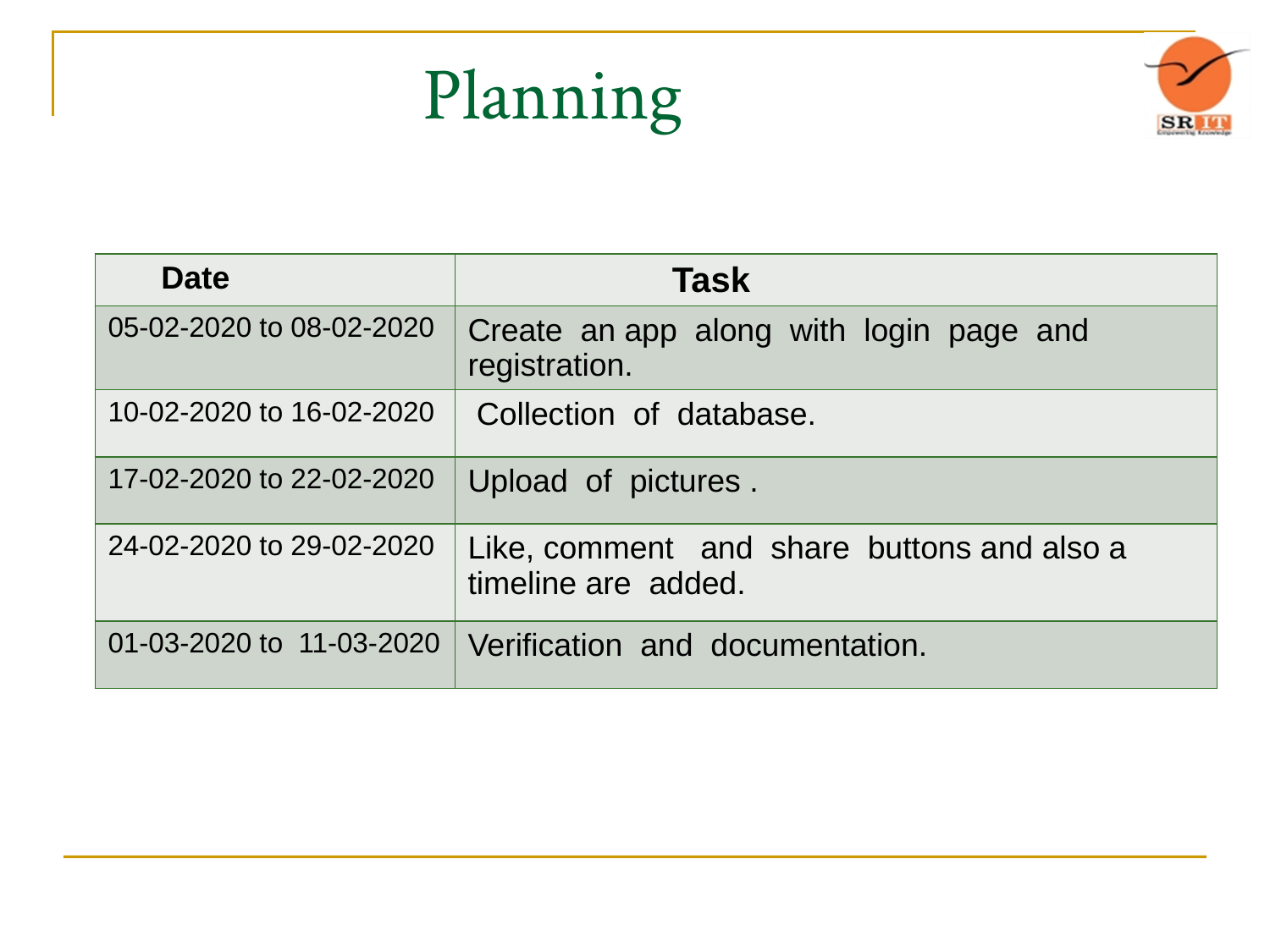

# Planning
| Date | Task |
| --- | --- |
| 05-02-2020 to 08-02-2020 | Create an app along with login page and registration. |
| 10-02-2020 to 16-02-2020 | Collection of database. |
| 17-02-2020 to 22-02-2020 | Upload of pictures . |
| 24-02-2020 to 29-02-2020 | Like, comment and share buttons and also a timeline are added. |
| 01-03-2020 to 11-03-2020 | Verification and documentation. |